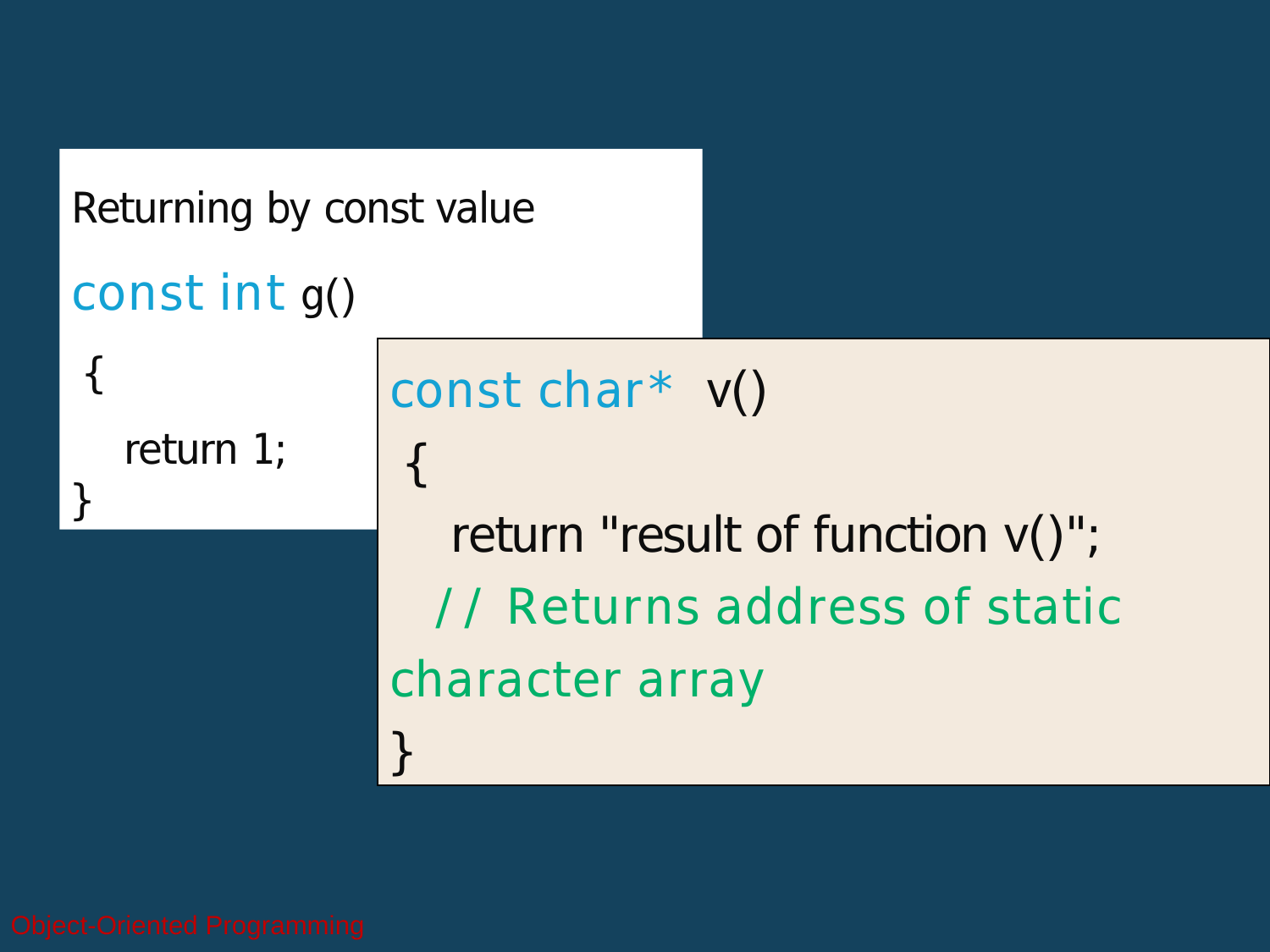

Returning by const value
const int g()
 {
    return 1;
}
const char*  v()
 {
    return "result of function v()";
   // Returns address of static character array
}
Object-Oriented Programming